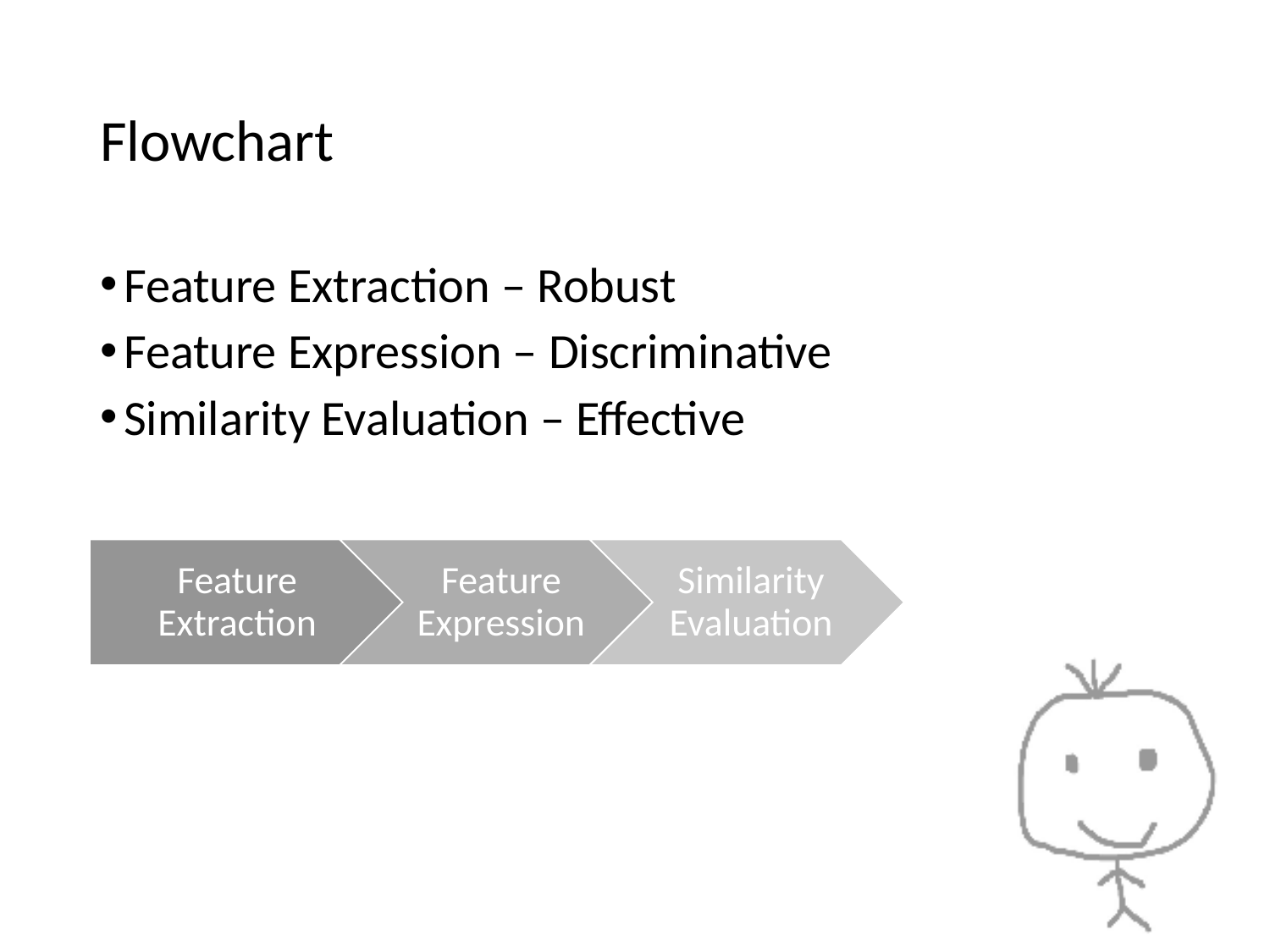

# Flowchart
Feature Extraction – Robust
Feature Expression – Discriminative
Similarity Evaluation – Effective
Feature Extraction
Feature Expression
Similarity Evaluation